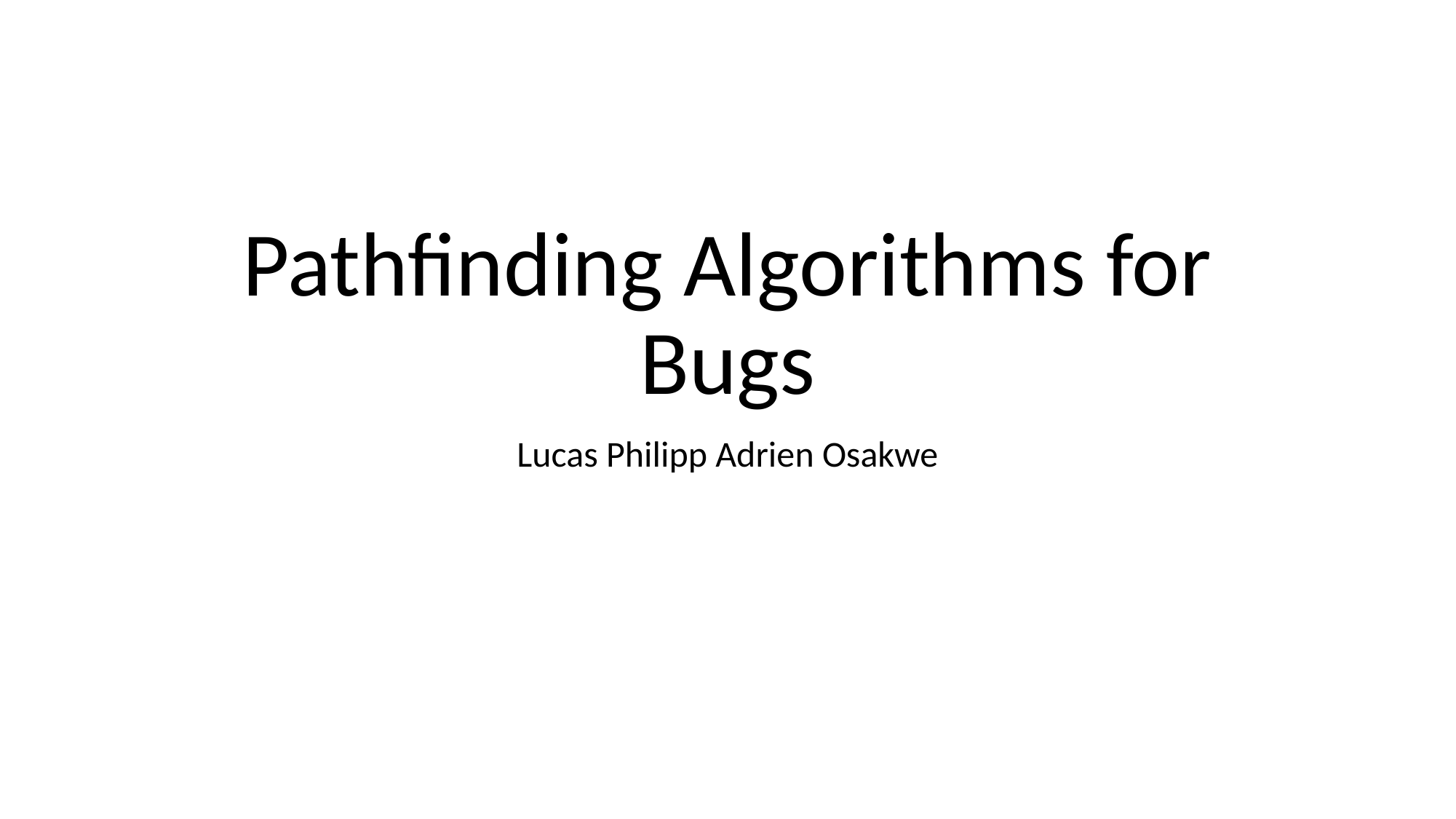

# Pathfinding Algorithms for Bugs
Lucas Philipp Adrien Osakwe